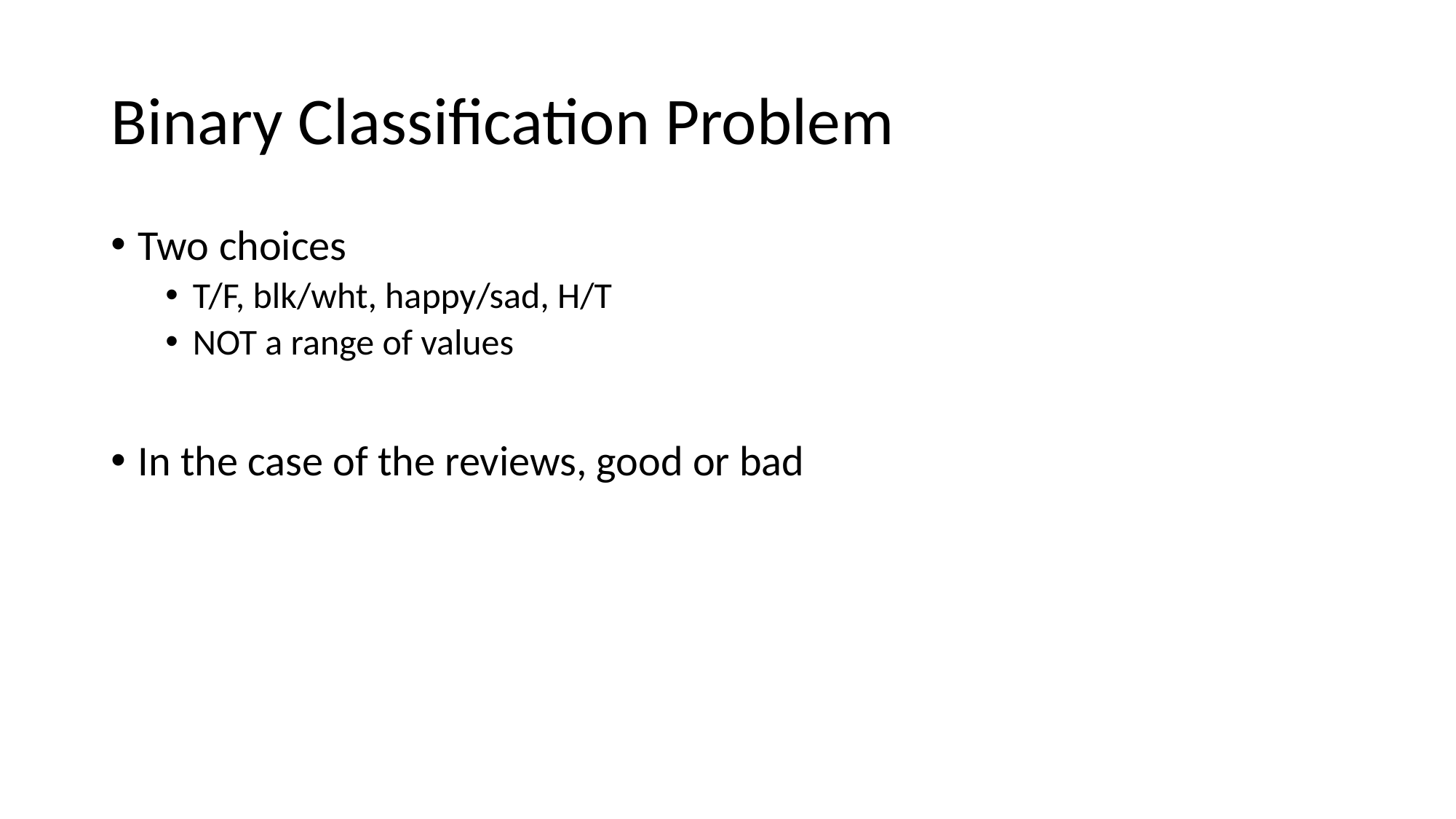

# Binary Classification Problem
Two choices
T/F, blk/wht, happy/sad, H/T
NOT a range of values

In the case of the reviews, good or bad